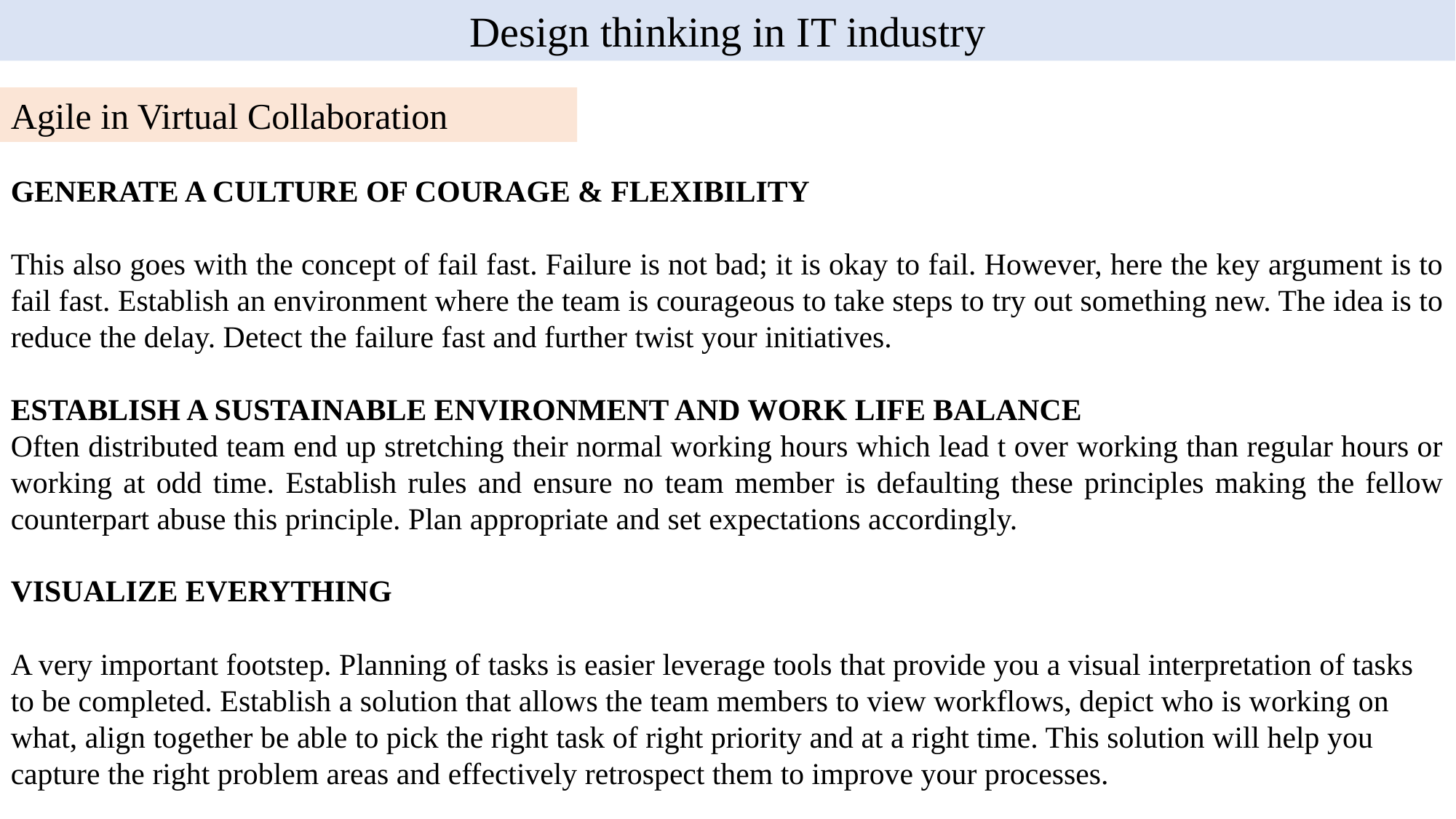

Design thinking in IT industry
Agile in Virtual Collaboration
GENERATE A CULTURE OF COURAGE & FLEXIBILITY

This also goes with the concept of fail fast. Failure is not bad; it is okay to fail. However, here the key argument is to fail fast. Establish an environment where the team is courageous to take steps to try out something new. The idea is to reduce the delay. Detect the failure fast and further twist your initiatives.
ESTABLISH A SUSTAINABLE ENVIRONMENT AND WORK LIFE BALANCE
Often distributed team end up stretching their normal working hours which lead t over working than regular hours or working at odd time. Establish rules and ensure no team member is defaulting these principles making the fellow counterpart abuse this principle. Plan appropriate and set expectations accordingly.
VISUALIZE EVERYTHING

A very important footstep. Planning of tasks is easier leverage tools that provide you a visual interpretation of tasks to be completed. Establish a solution that allows the team members to view workflows, depict who is working on what, align together be able to pick the right task of right priority and at a right time. This solution will help you capture the right problem areas and effectively retrospect them to improve your processes.